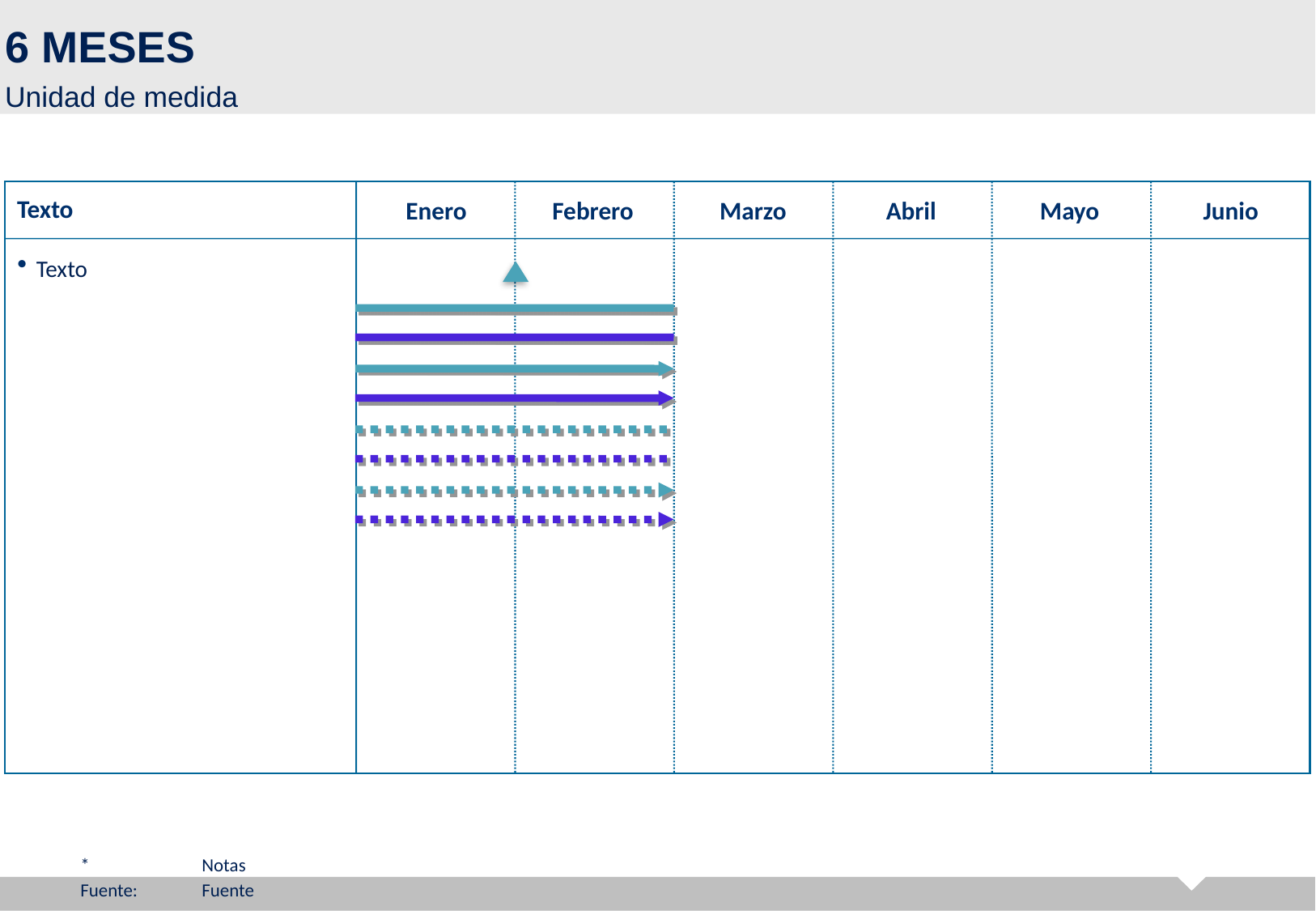

6 MESES
Unidad de medida

Texto
Enero
Febrero
Marzo
Abril
Mayo
Junio

Texto

	*	Notas
	Fuente:	Fuente